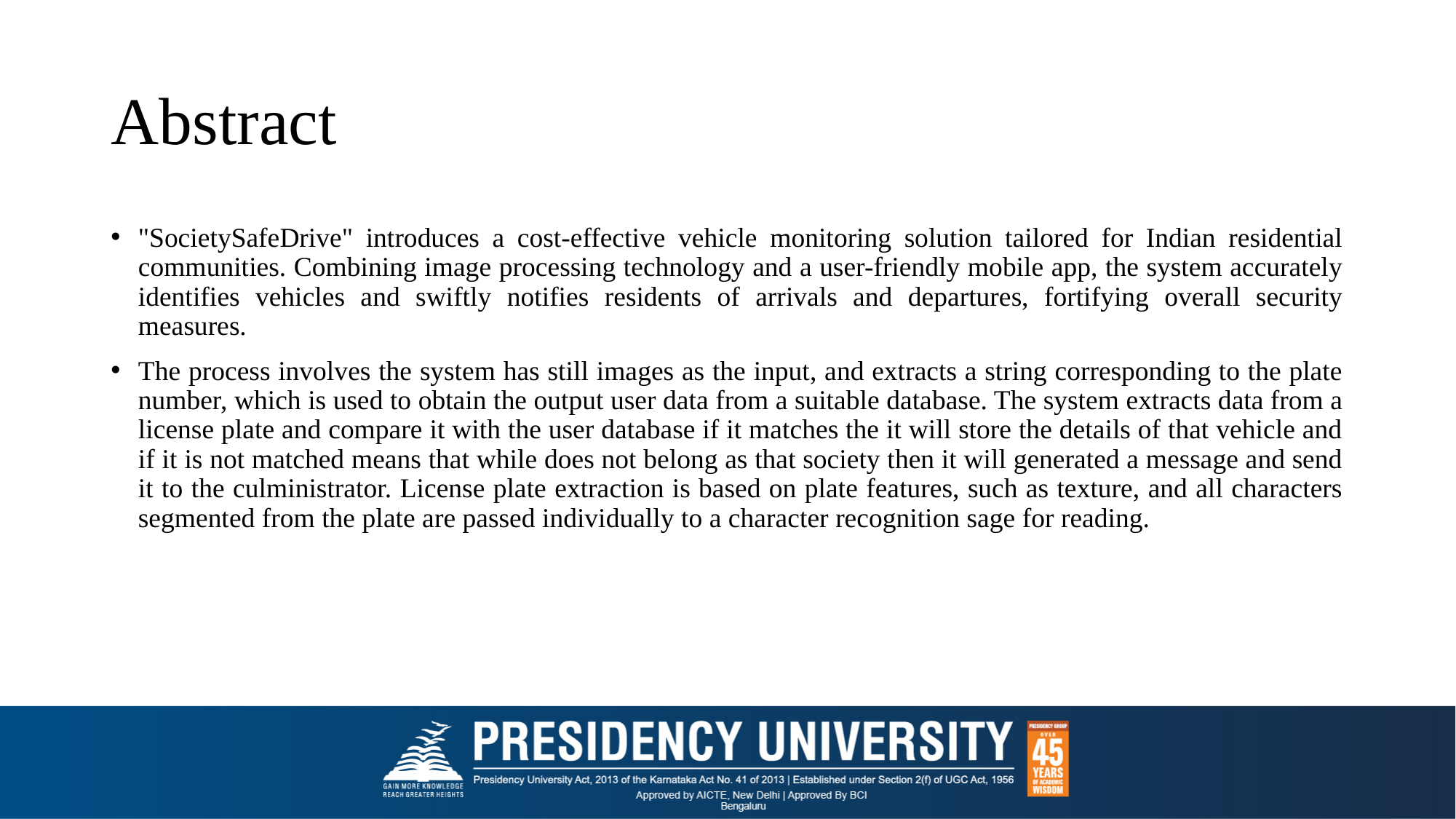

# Abstract
"SocietySafeDrive" introduces a cost-effective vehicle monitoring solution tailored for Indian residential communities. Combining image processing technology and a user-friendly mobile app, the system accurately identifies vehicles and swiftly notifies residents of arrivals and departures, fortifying overall security measures.
The process involves the system has still images as the input, and extracts a string corresponding to the plate number, which is used to obtain the output user data from a suitable database. The system extracts data from a license plate and compare it with the user database if it matches the it will store the details of that vehicle and if it is not matched means that while does not belong as that society then it will generated a message and send it to the culministrator. License plate extraction is based on plate features, such as texture, and all characters segmented from the plate are passed individually to a character recognition sage for reading.